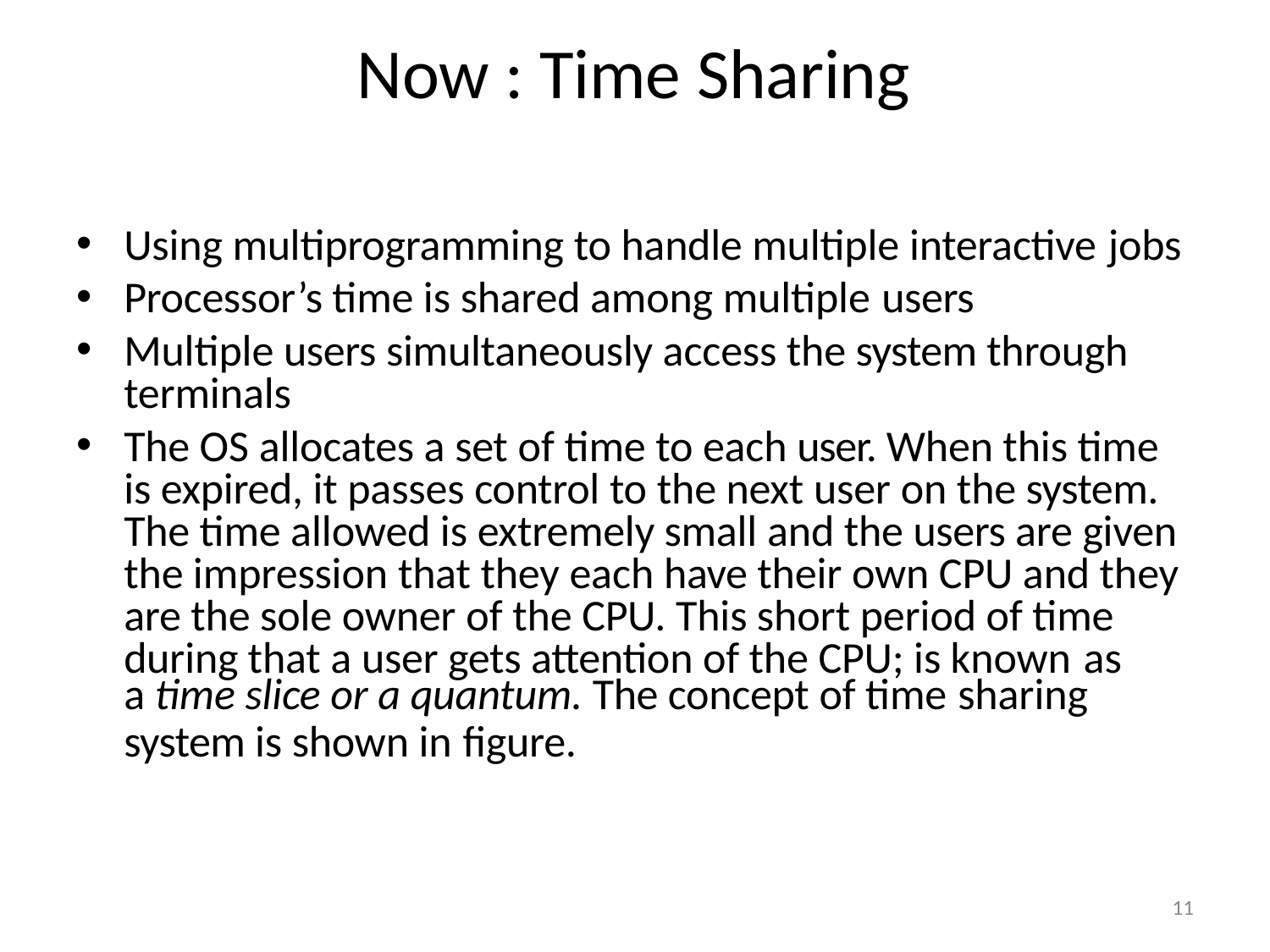

# Now : Time Sharing
Using multiprogramming to handle multiple interactive jobs
Processor’s time is shared among multiple users
Multiple users simultaneously access the system through  terminals
The OS allocates a set of time to each user. When this time  is expired, it passes control to the next user on the system.  The time allowed is extremely small and the users are given  the impression that they each have their own CPU and they  are the sole owner of the CPU. This short period of time  during that a user gets attention of the CPU; is known as
a time slice or a quantum. The concept of time sharing
system is shown in figure.
11